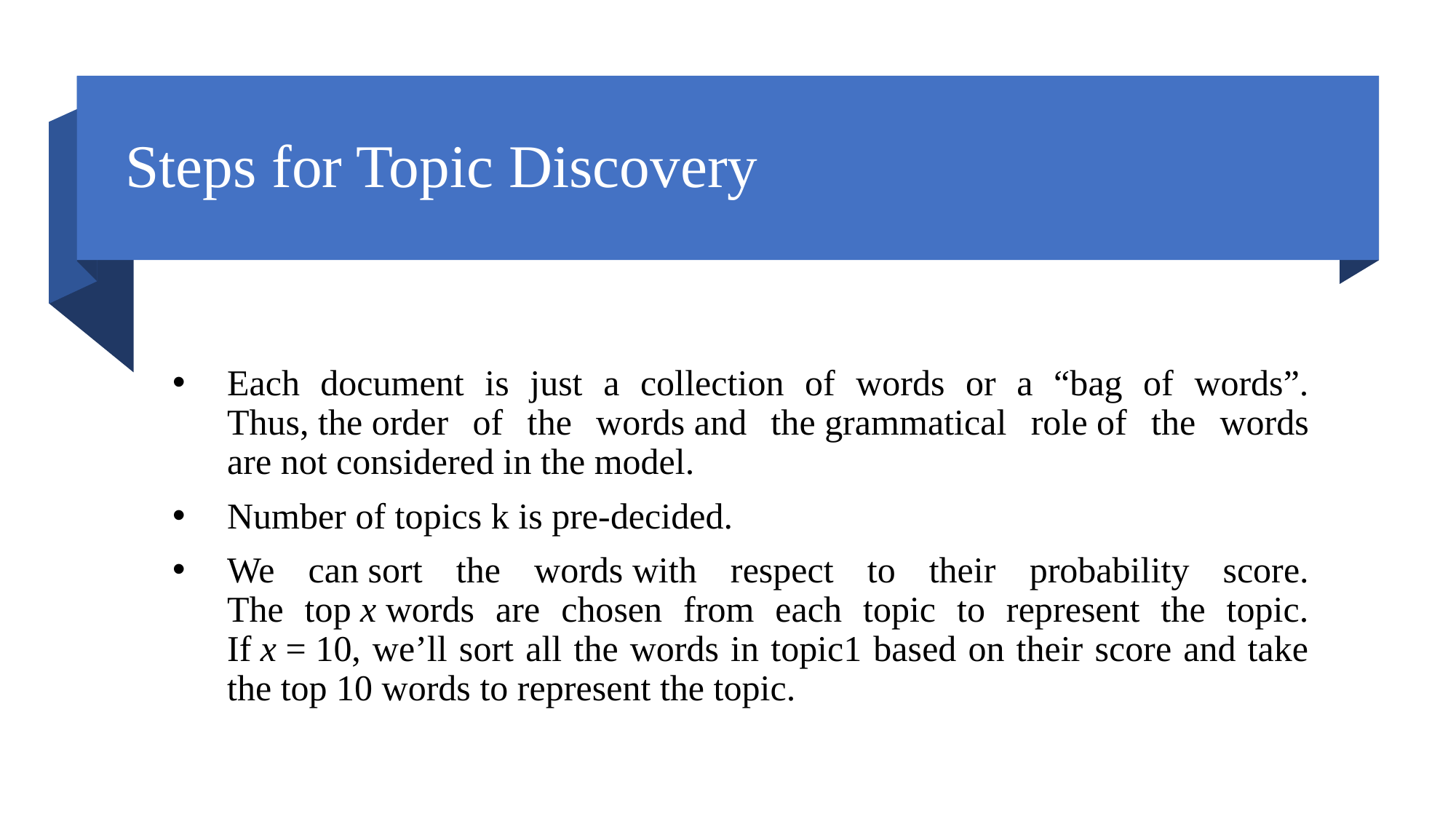

# Steps for Topic Discovery

Each document is just a collection of words or a “bag of words”. Thus, the order of the words and the grammatical role of the words are not considered in the model.
Number of topics k is pre-decided.
We can sort the words with respect to their probability score.
The top x words are chosen from each topic to represent the topic. If x = 10, we’ll sort all the words in topic1 based on their score and take the top 10 words to represent the topic.